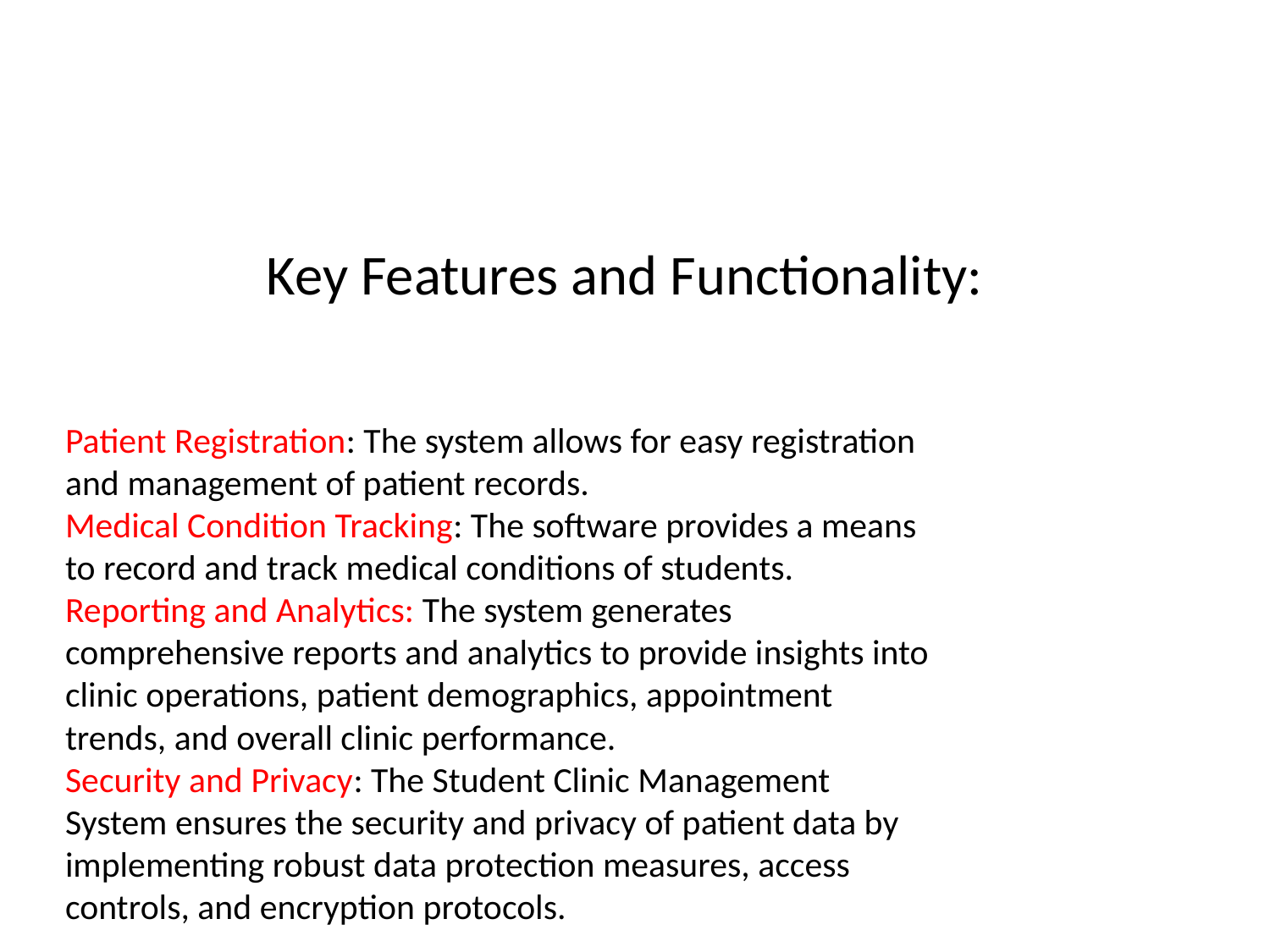

Key Features and Functionality:
Patient Registration: The system allows for easy registration and management of patient records.
Medical Condition Tracking: The software provides a means to record and track medical conditions of students.
Reporting and Analytics: The system generates comprehensive reports and analytics to provide insights into clinic operations, patient demographics, appointment trends, and overall clinic performance.
Security and Privacy: The Student Clinic Management System ensures the security and privacy of patient data by implementing robust data protection measures, access controls, and encryption protocols.